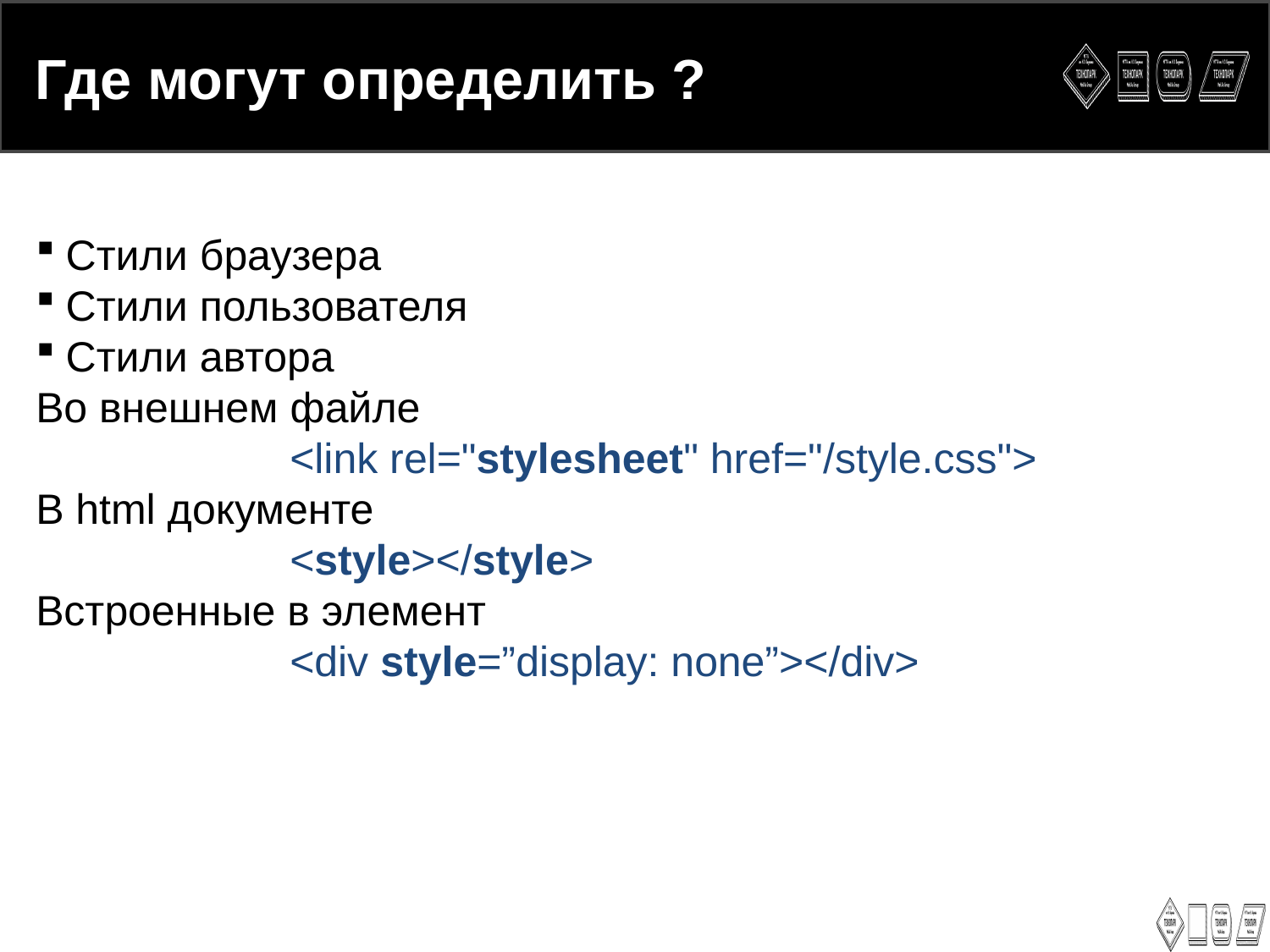

30
Где могут определить ?
Стили браузера
Стили пользователя
Стили автора
Во внешнем файле
		<link rel="stylesheet" href="/style.css">
В html документе
		<style></style>
Встроенные в элемент
		<div style=”display: none”></div>